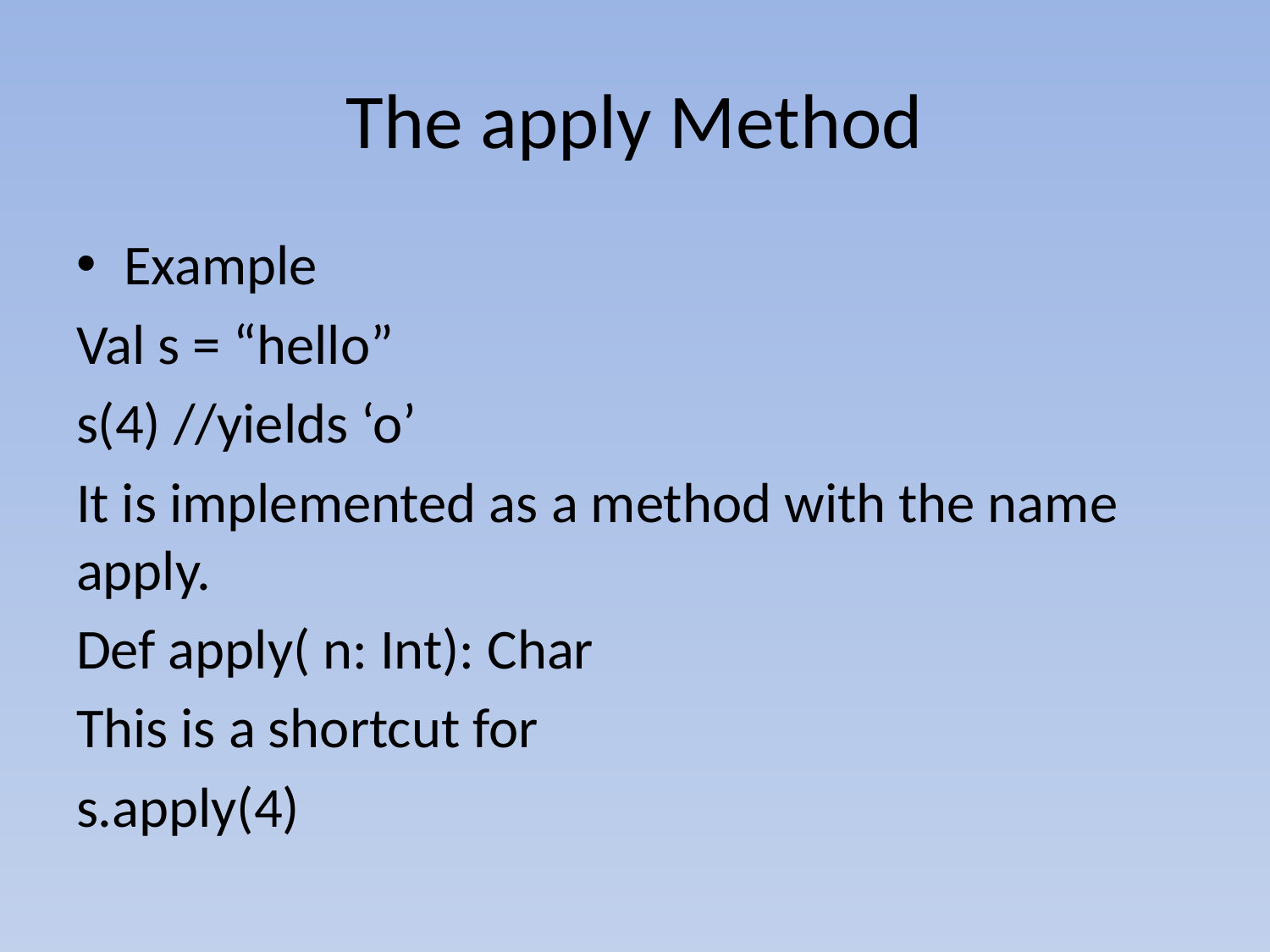

# The apply Method
Example
Val s = “hello”
s(4) //yields ‘o’
It is implemented as a method with the name apply.
Def apply( n: Int): Char
This is a shortcut for
s.apply(4)